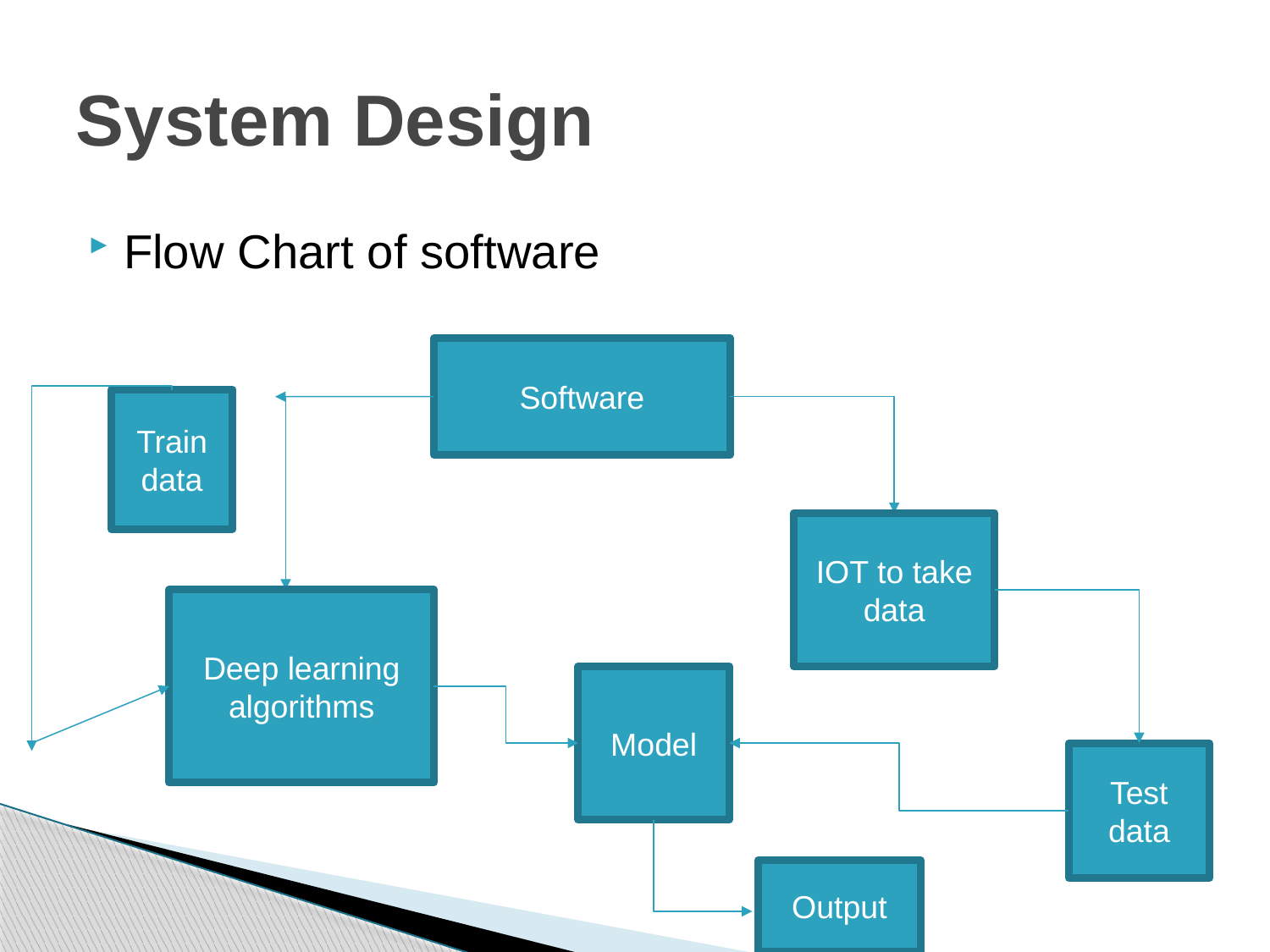

# System Design
Flow Chart of software

Software
Train data
IOT to take data
Deep learning algorithms
Model
Test data
Output